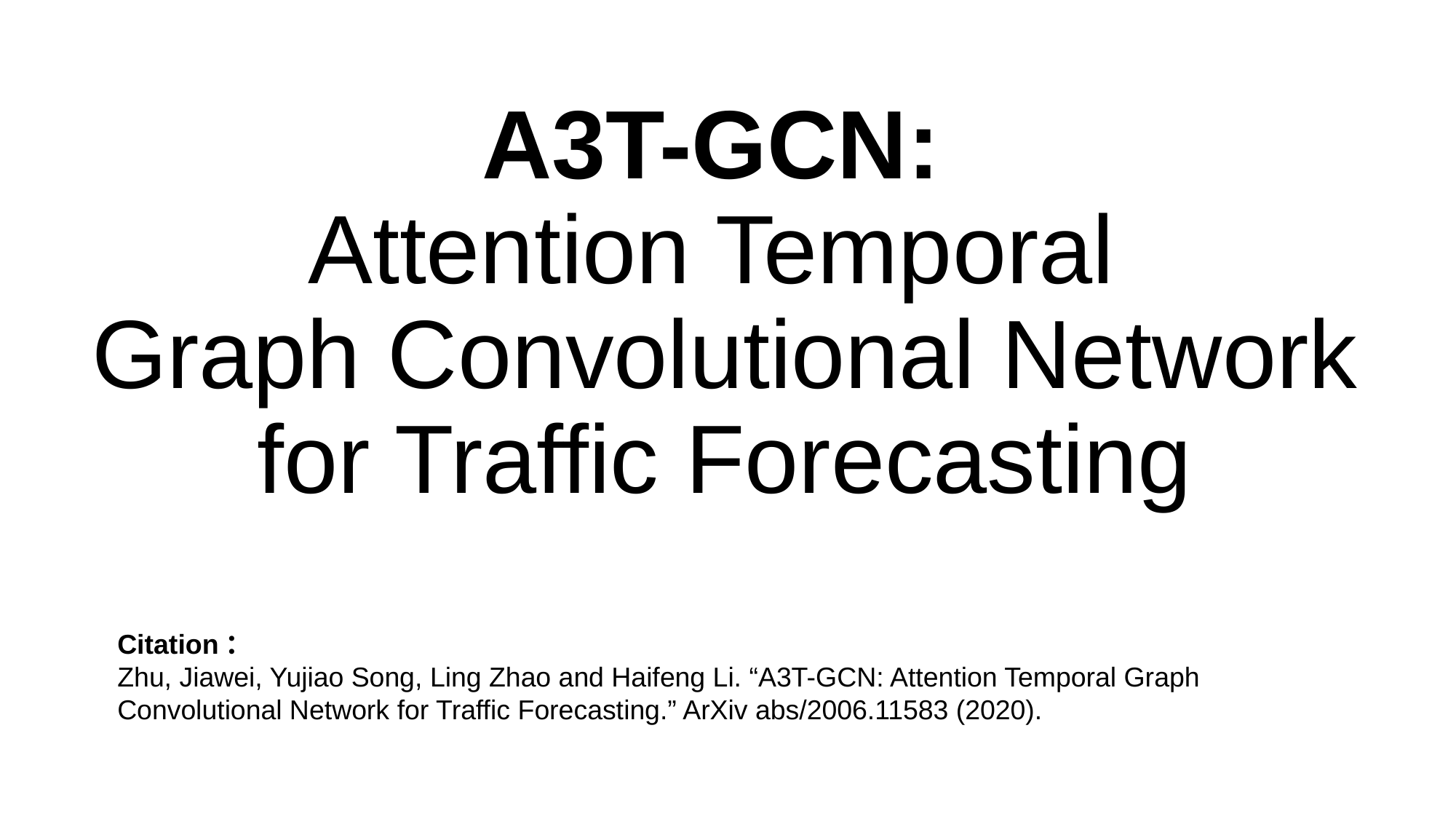

# A3T-GCN: Attention Temporal Graph Convolutional Network for Traffic Forecasting
Citation：
Zhu, Jiawei, Yujiao Song, Ling Zhao and Haifeng Li. “A3T-GCN: Attention Temporal Graph Convolutional Network for Traffic Forecasting.” ArXiv abs/2006.11583 (2020).